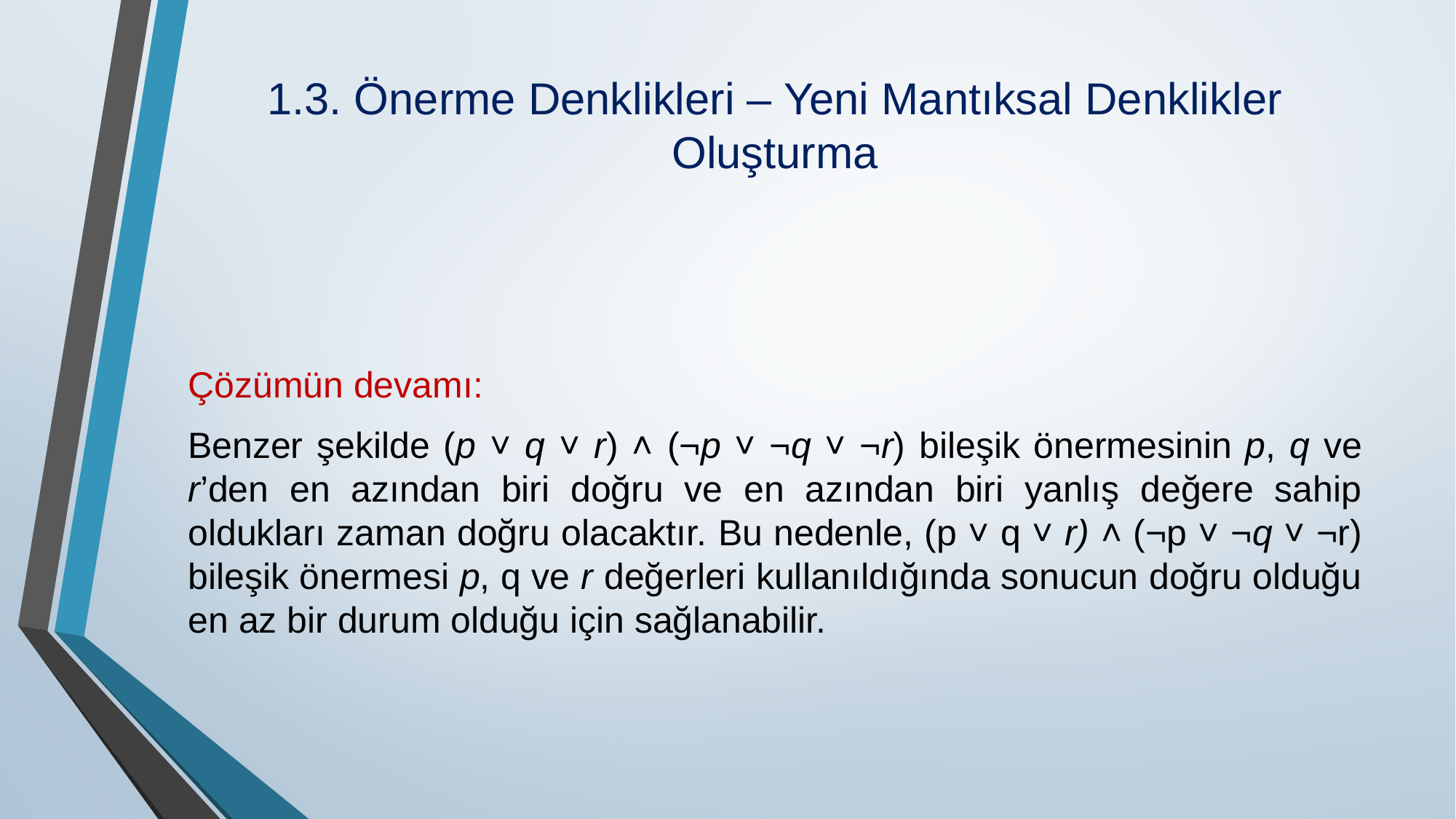

# 1.3. Önerme Denklikleri – Yeni Mantıksal Denklikler Oluşturma
Çözümün devamı:
Benzer şekilde (p ˅ q ˅ r) ˄ (¬p ˅ ¬q ˅ ¬r) bileşik önermesinin p, q ve r’den en azından biri doğru ve en azından biri yanlış değere sahip oldukları zaman doğru olacaktır. Bu nedenle, (p ˅ q ˅ r) ˄ (¬p ˅ ¬q ˅ ¬r) bileşik önermesi p, q ve r değerleri kullanıldığında sonucun doğru olduğu en az bir durum olduğu için sağlanabilir.